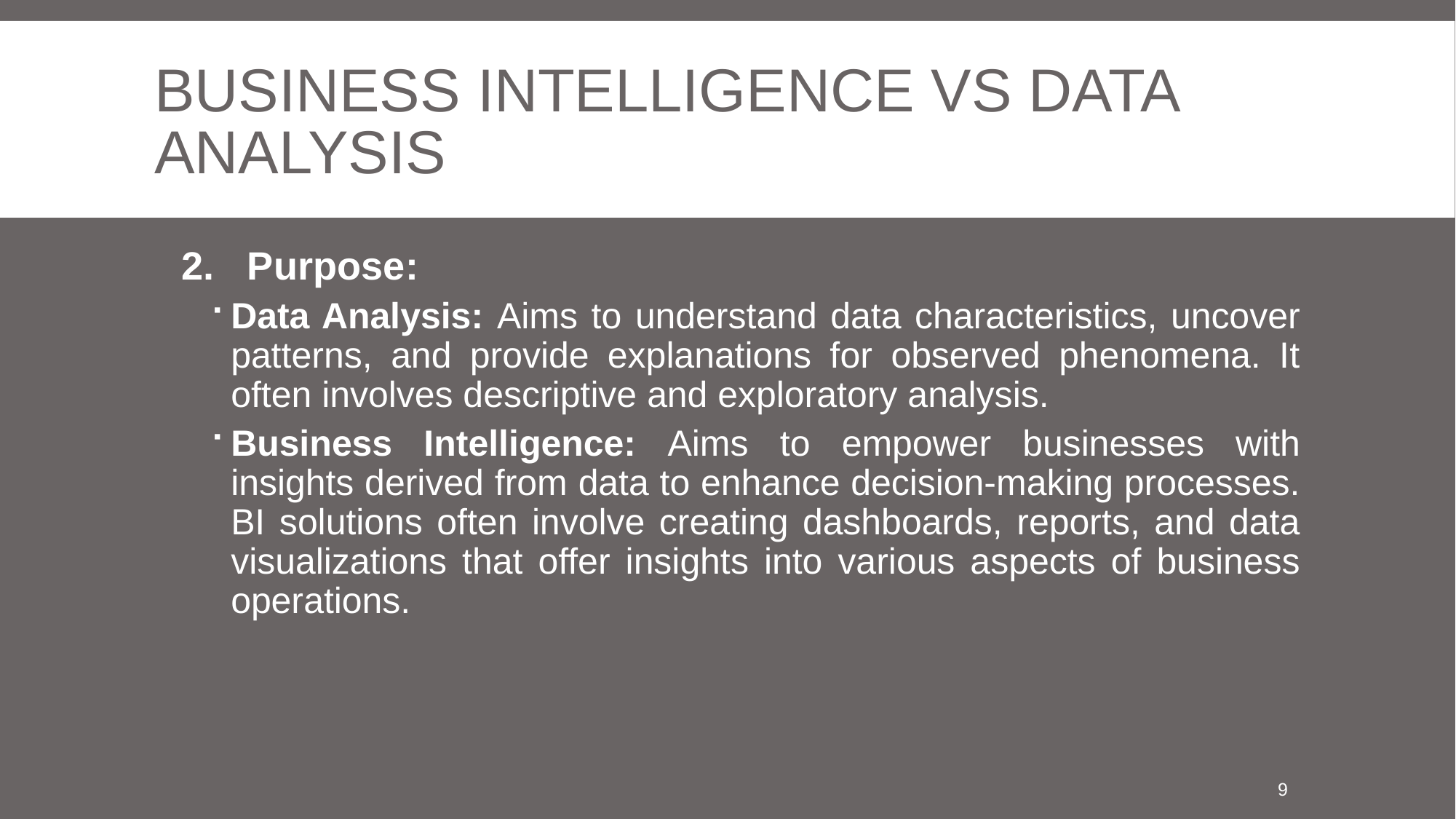

# business intelligence VS Data analysis
2.   Purpose:
Data Analysis: Aims to understand data characteristics, uncover patterns, and provide explanations for observed phenomena. It often involves descriptive and exploratory analysis.
Business Intelligence: Aims to empower businesses with insights derived from data to enhance decision-making processes. BI solutions often involve creating dashboards, reports, and data visualizations that offer insights into various aspects of business operations.
9